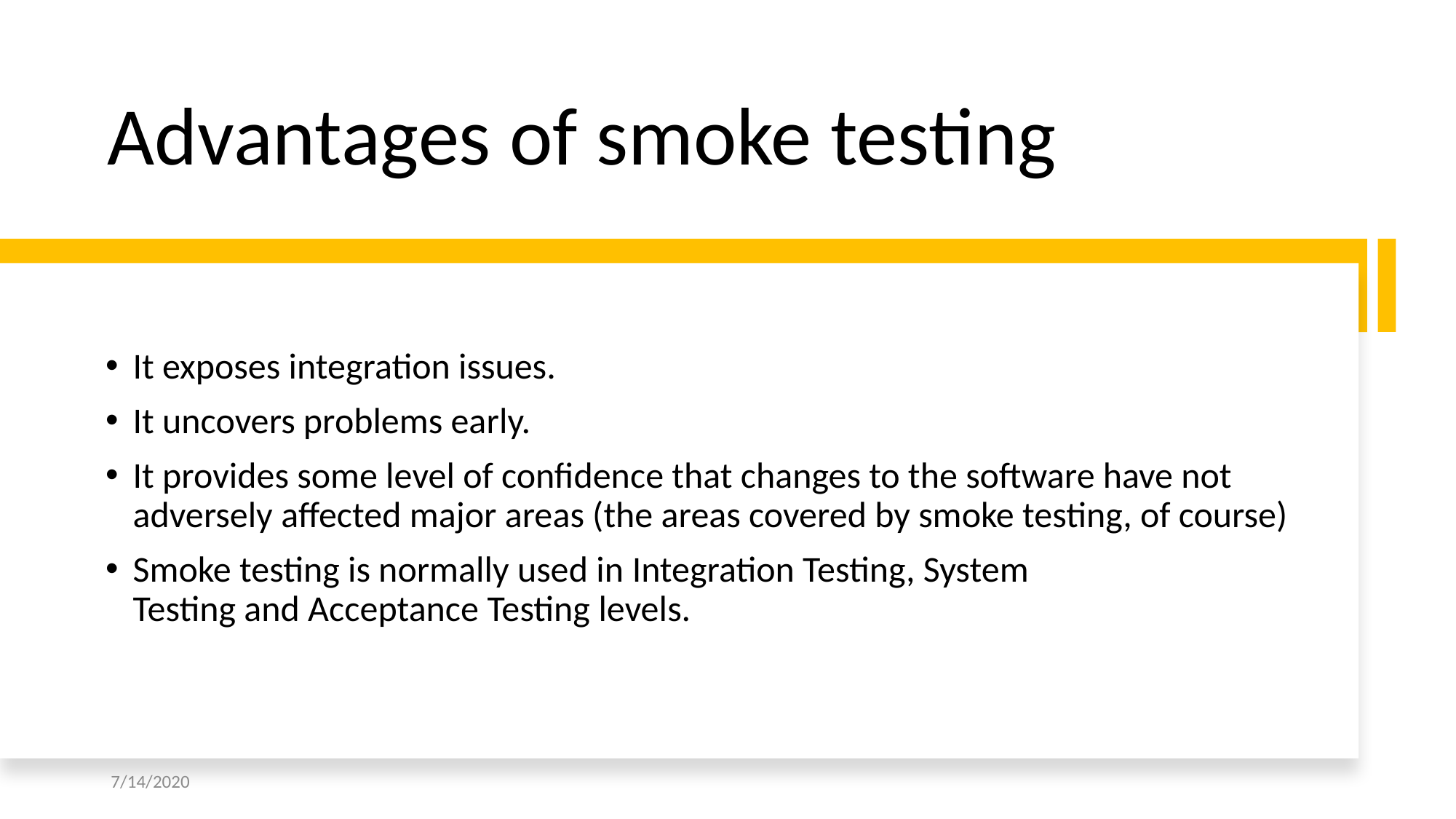

# Advantages of smoke testing

It exposes integration issues.
It uncovers problems early.
It provides some level of confidence that changes to the software have not adversely affected major areas (the areas covered by smoke testing, of course)
Smoke testing is normally used in Integration Testing, System Testing and Acceptance Testing levels.

7/14/2020
Functional Testing
11